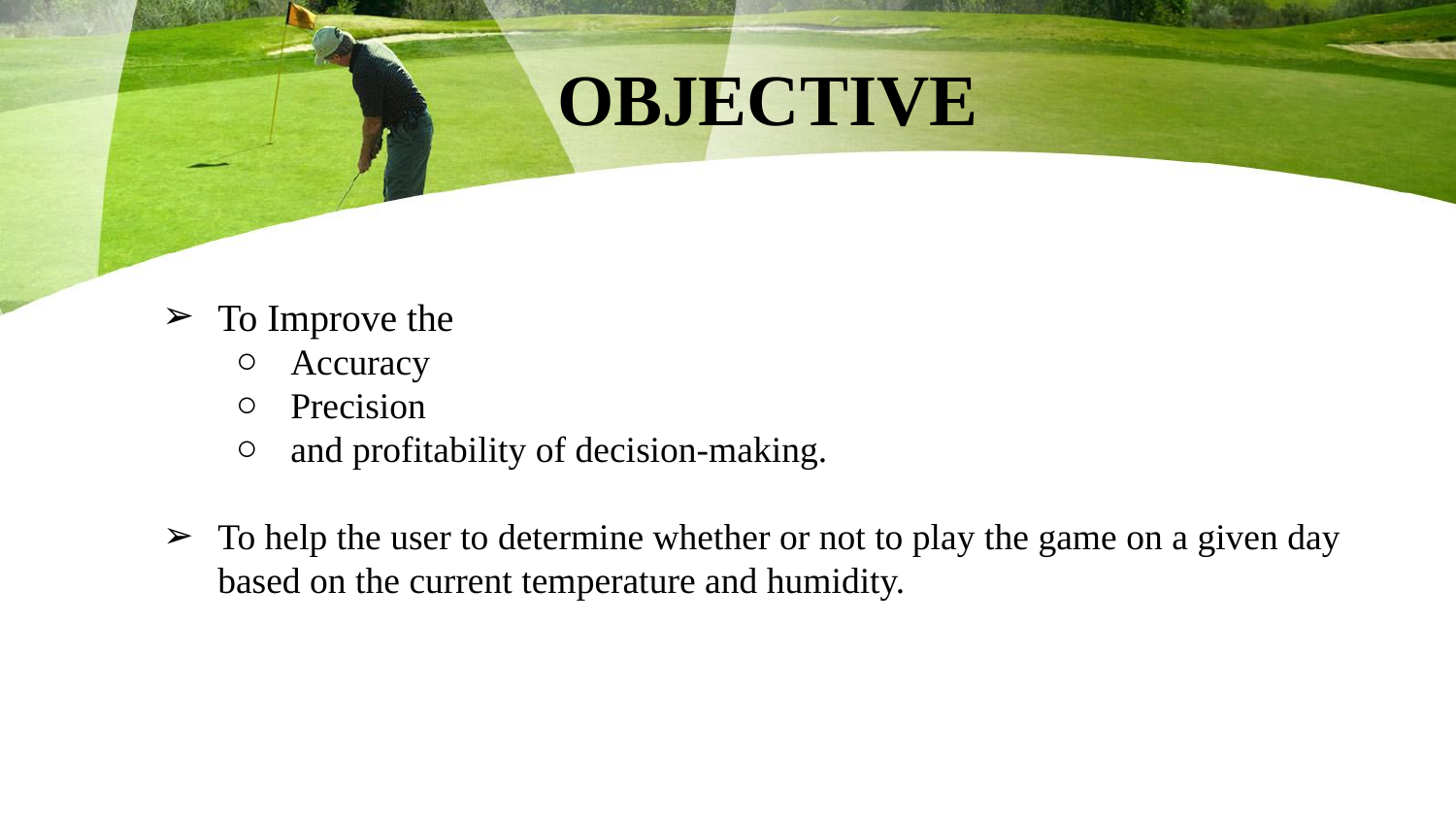

OBJECTIVE
# To Improve the
Accuracy
Precision
and profitability of decision-making.

To help the user to determine whether or not to play the game on a given day based on the current temperature and humidity.